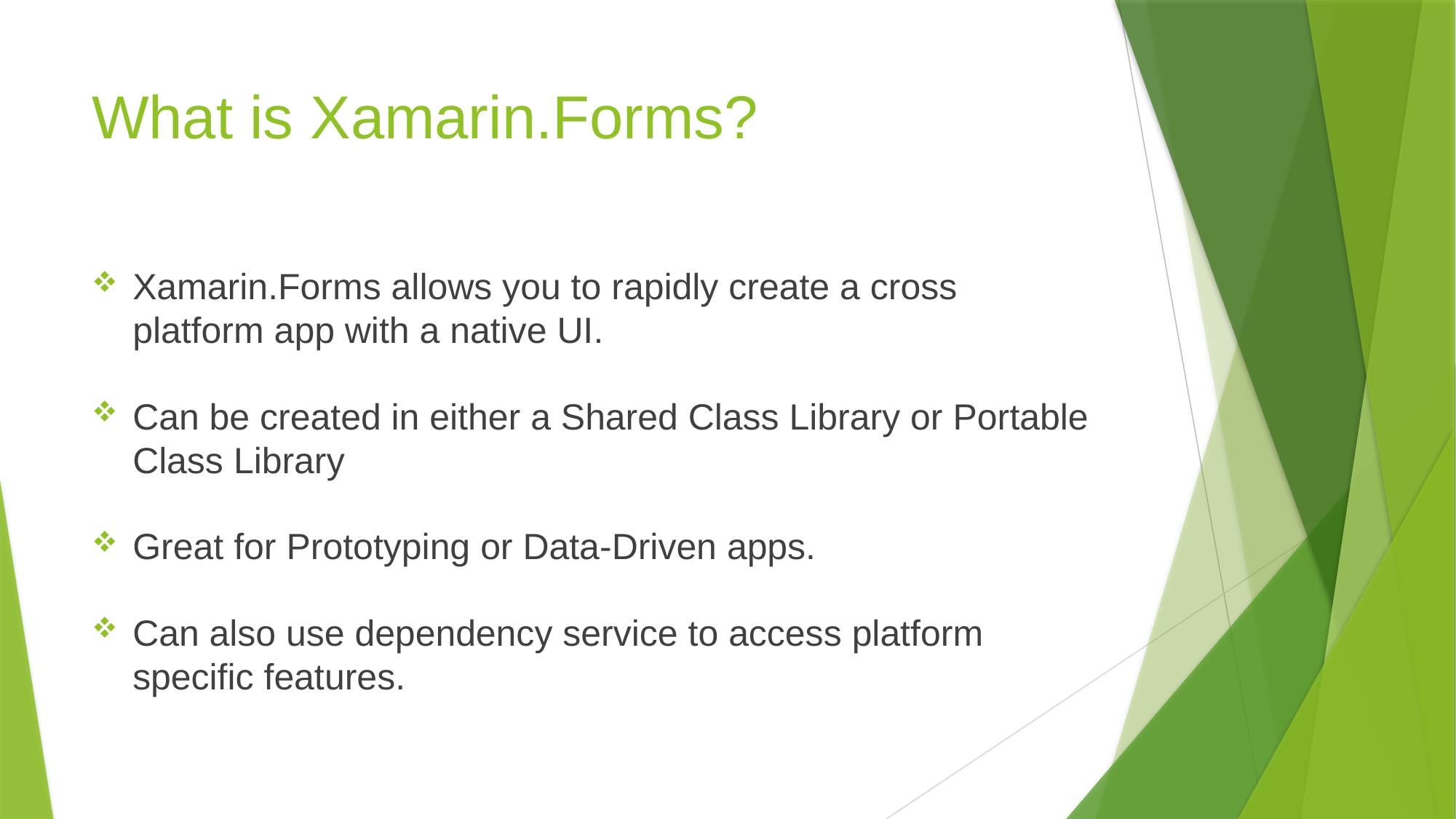

# What is Xamarin.Forms?
Xamarin.Forms allows you to rapidly create a cross platform app with a native UI.
Can be created in either a Shared Class Library or Portable Class Library
Great for Prototyping or Data-Driven apps.
Can also use dependency service to access platform specific features.